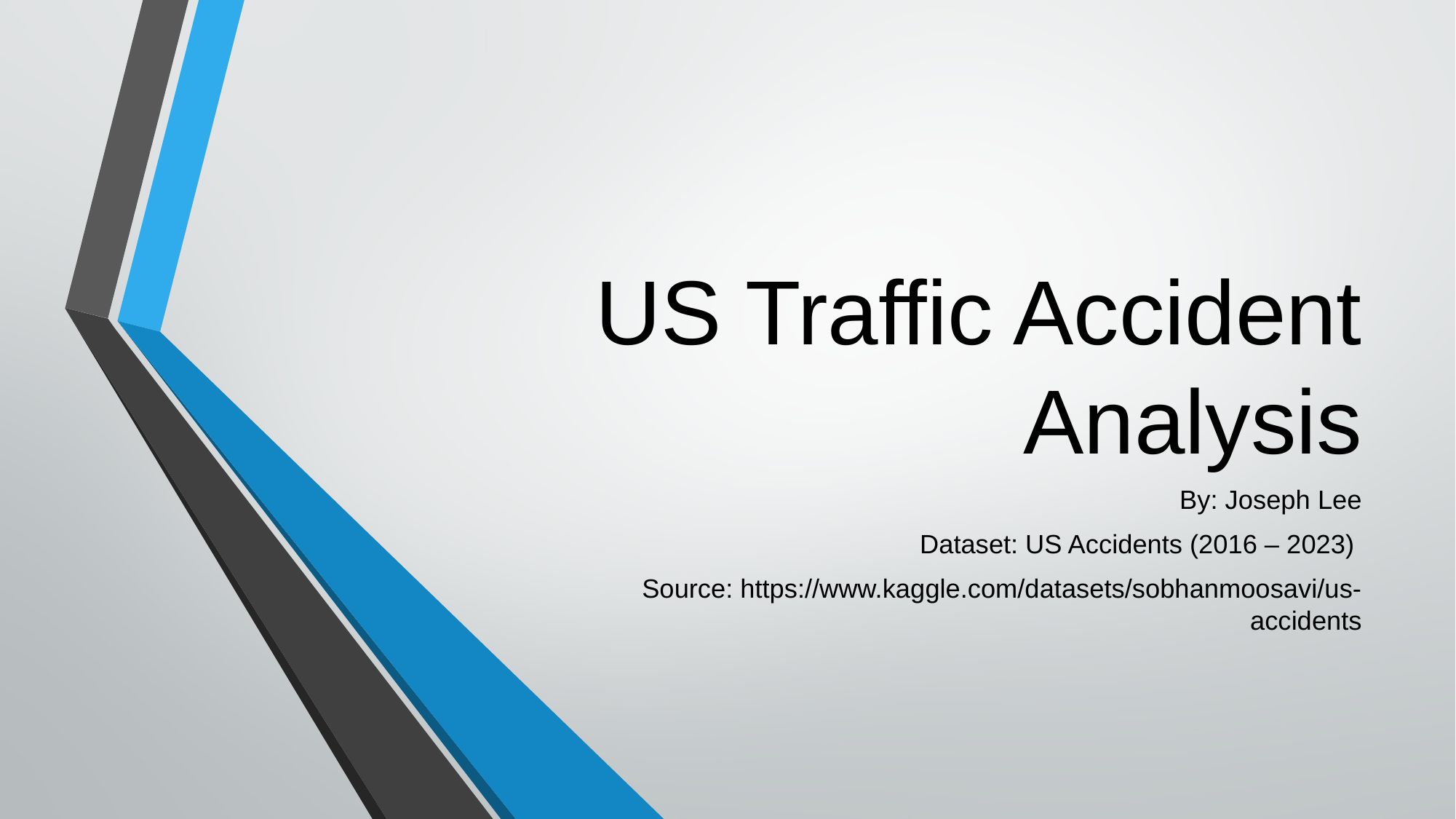

# US Traffic Accident Analysis
By: Joseph Lee
Dataset: US Accidents (2016 – 2023)
Source: https://www.kaggle.com/datasets/sobhanmoosavi/us-accidents